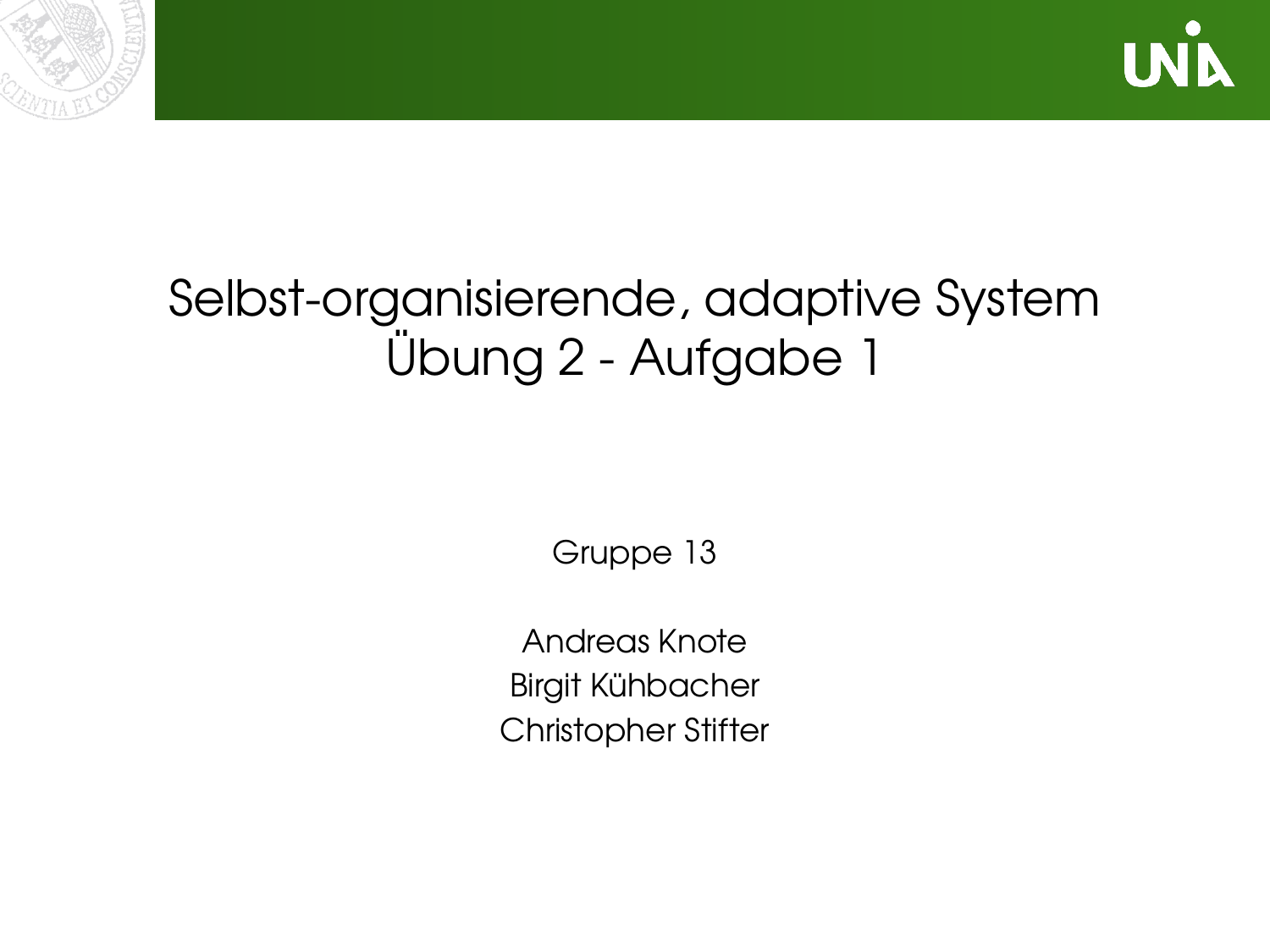

# Selbst-organisierende, adaptive System Übung 2 - Aufgabe 1
Gruppe 13

Andreas Knote
Birgit Kühbacher
Christopher Stifter